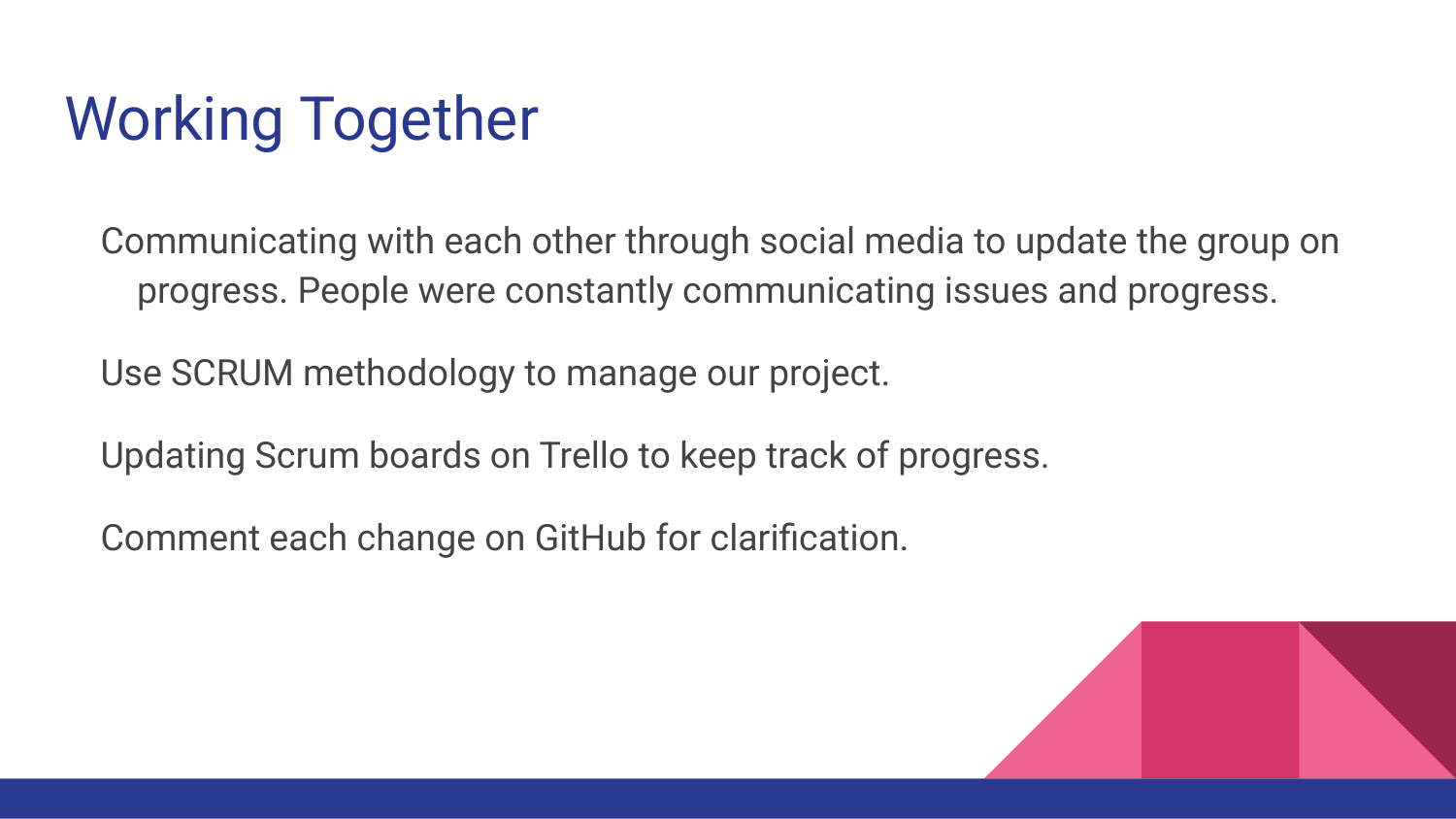

# Working Together
Communicating with each other through social media to update the group on progress. People were constantly communicating issues and progress.
Use SCRUM methodology to manage our project.
Updating Scrum boards on Trello to keep track of progress.
Comment each change on GitHub for clarification.